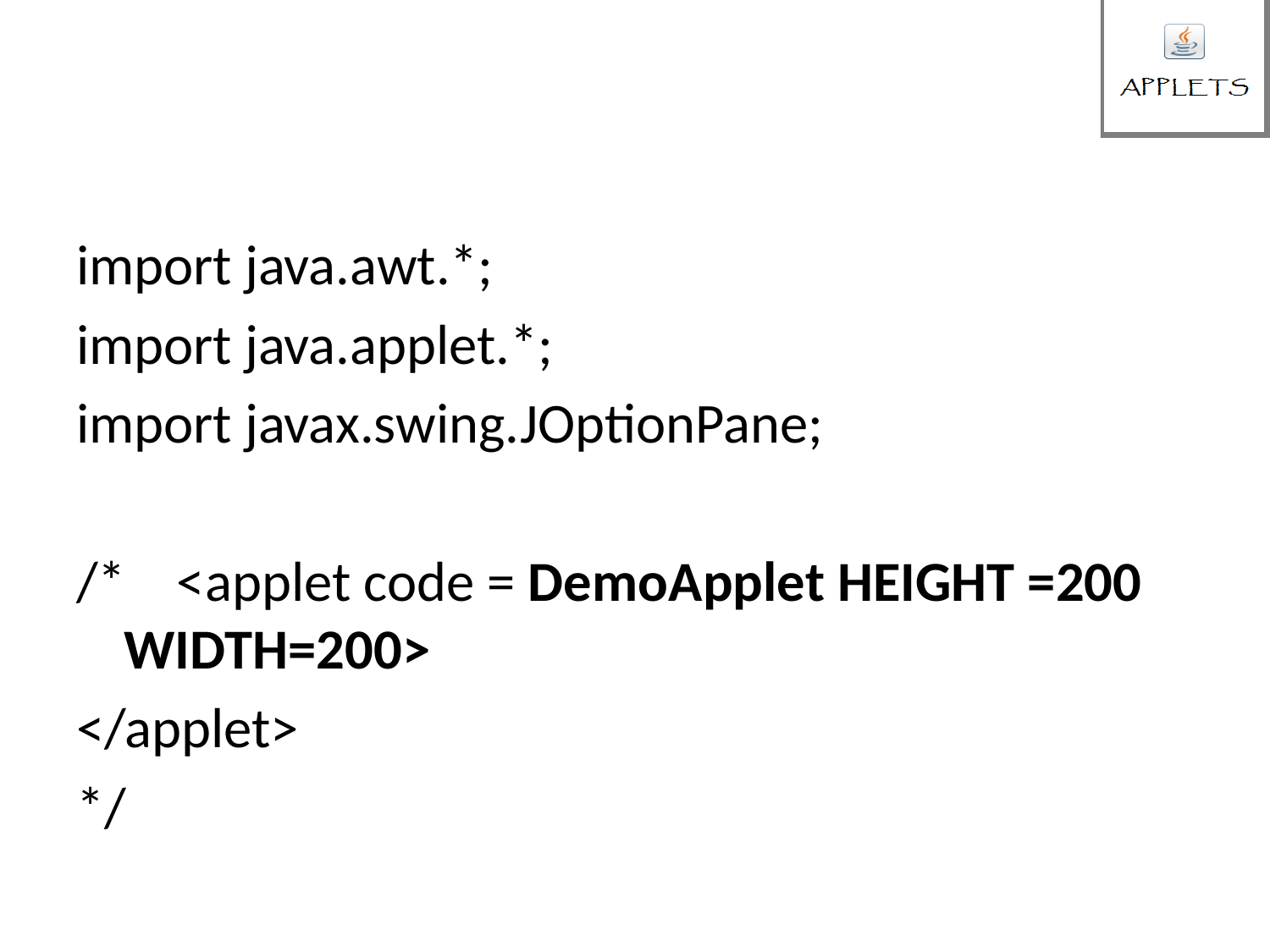

#
import java.awt.*;
import java.applet.*;
import javax.swing.JOptionPane;

/*    <applet code = DemoApplet HEIGHT =200 WIDTH=200>
</applet>
*/